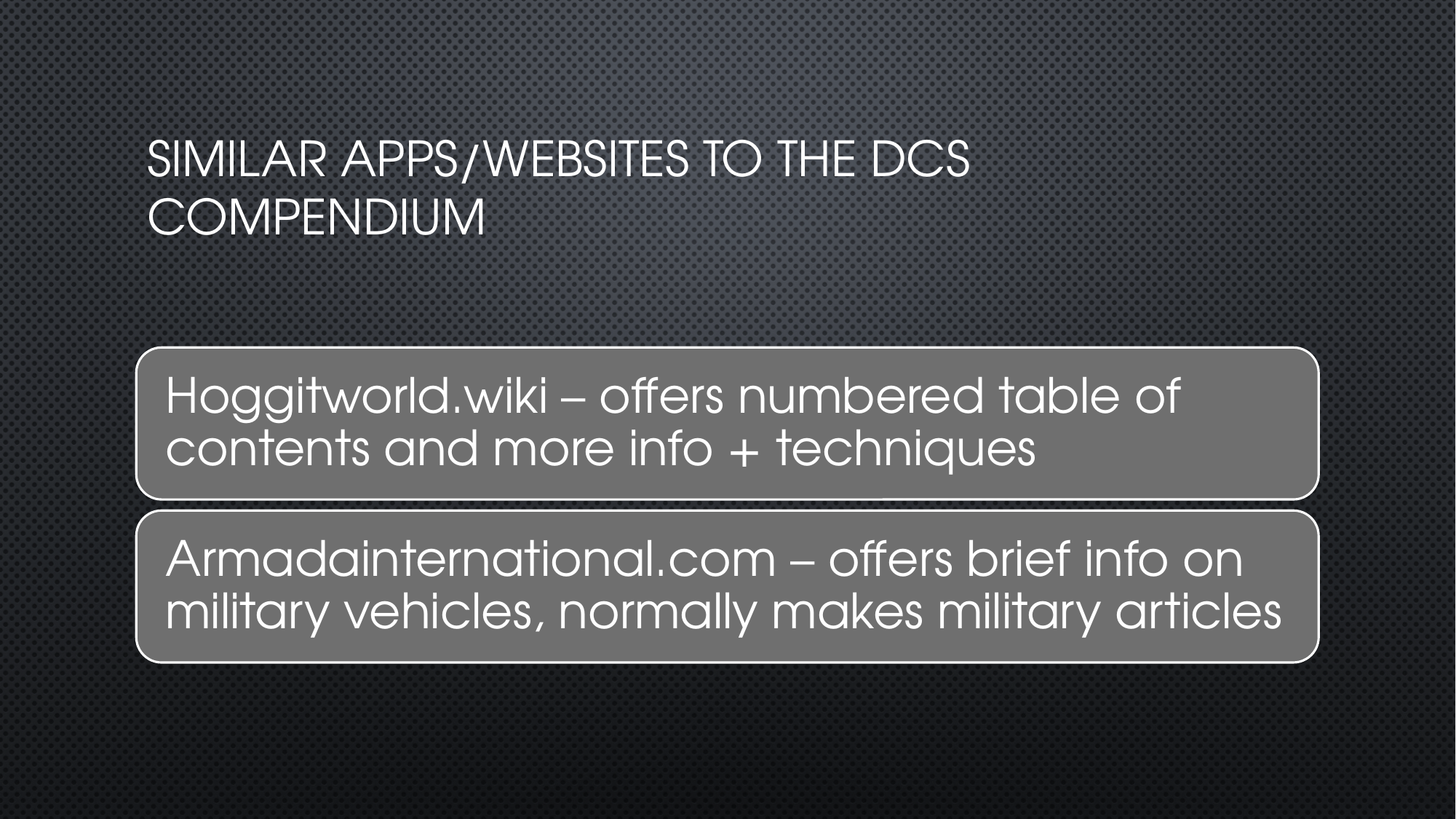

# Similar apps/websites to the dcs compendium
Hoggitworld.wiki – offers numbered table of contents and more info + techniques
Armadainternational.com – offers brief info on military vehicles, normally makes military articles